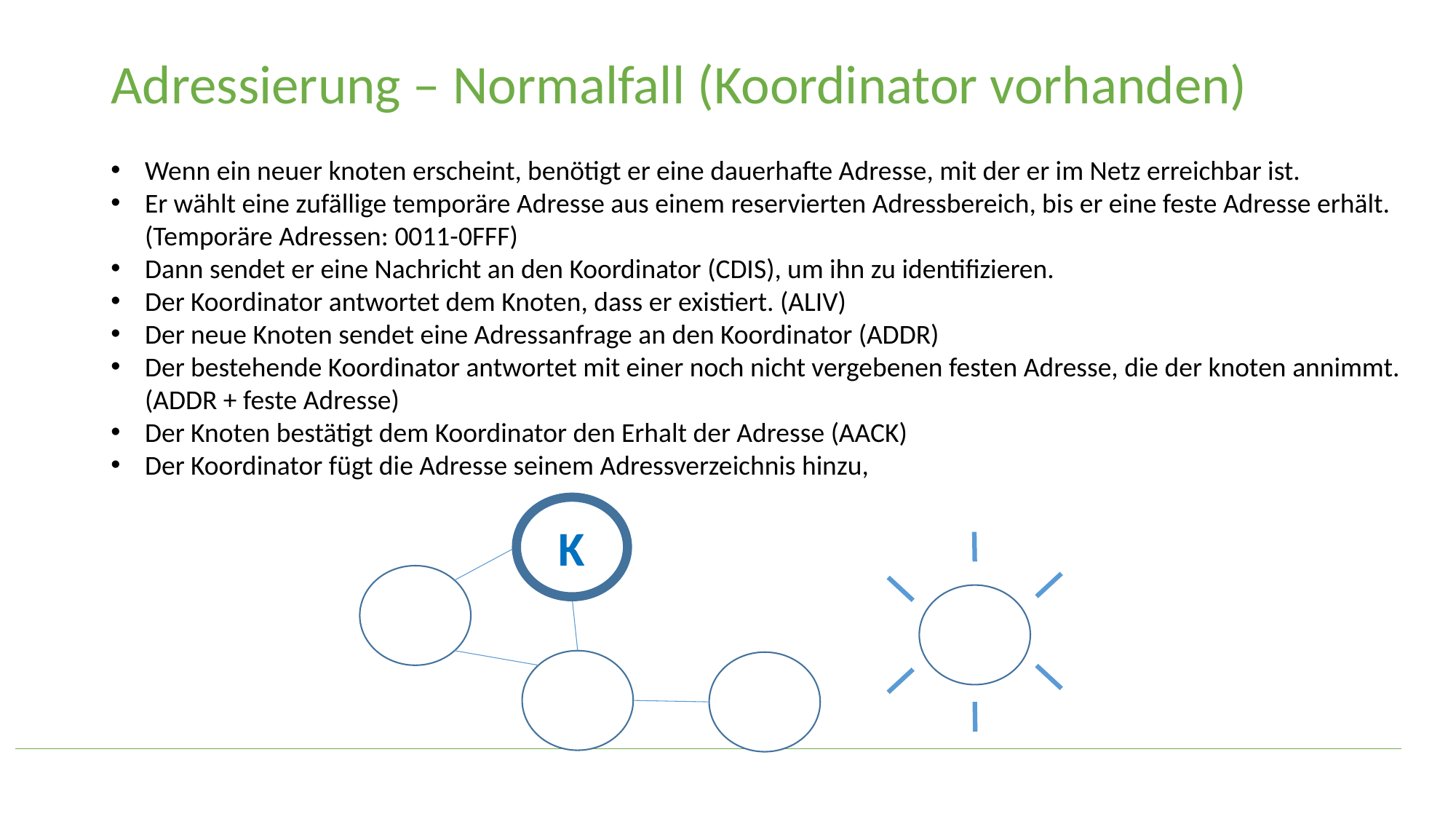

# Adressierung – Normalfall (Koordinator vorhanden)
Wenn ein neuer knoten erscheint, benötigt er eine dauerhafte Adresse, mit der er im Netz erreichbar ist.
Er wählt eine zufällige temporäre Adresse aus einem reservierten Adressbereich, bis er eine feste Adresse erhält.
(Temporäre Adressen: 0011-0FFF)
Dann sendet er eine Nachricht an den Koordinator (CDIS), um ihn zu identifizieren.
Der Koordinator antwortet dem Knoten, dass er existiert. (ALIV)
Der neue Knoten sendet eine Adressanfrage an den Koordinator (ADDR)
Der bestehende Koordinator antwortet mit einer noch nicht vergebenen festen Adresse, die der knoten annimmt. (ADDR + feste Adresse)
Der Knoten bestätigt dem Koordinator den Erhalt der Adresse (AACK)
Der Koordinator fügt die Adresse seinem Adressverzeichnis hinzu,
K